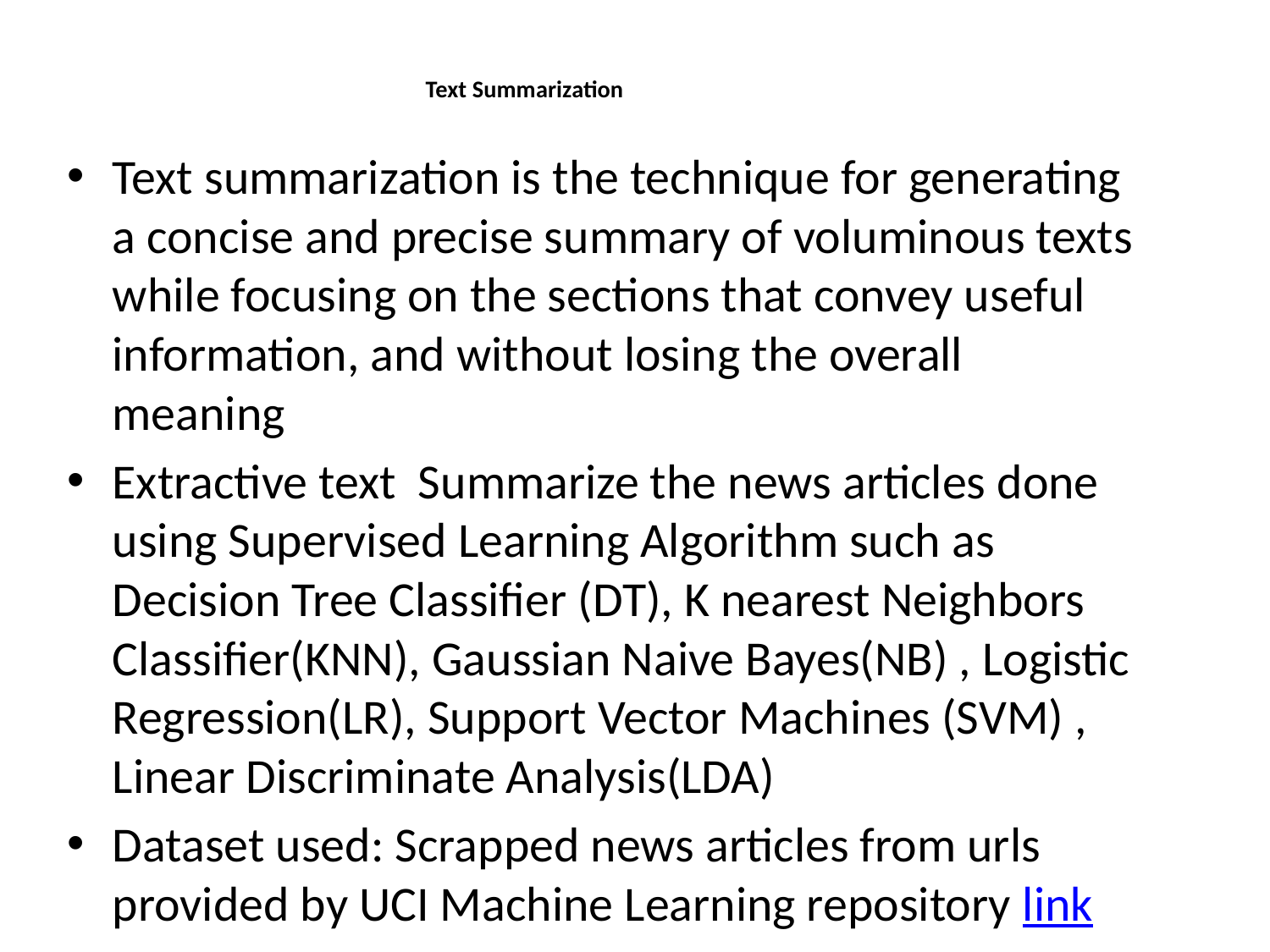

# Text Summarization
Text summarization is the technique for generating a concise and precise summary of voluminous texts while focusing on the sections that convey useful information, and without losing the overall meaning
Extractive text  Summarize the news articles done using Supervised Learning Algorithm such as  Decision Tree Classifier (DT), K nearest Neighbors Classifier(KNN), Gaussian Naive Bayes(NB) , Logistic Regression(LR), Support Vector Machines (SVM) , Linear Discriminate Analysis(LDA)
Dataset used: Scrapped news articles from urls provided by UCI Machine Learning repository link